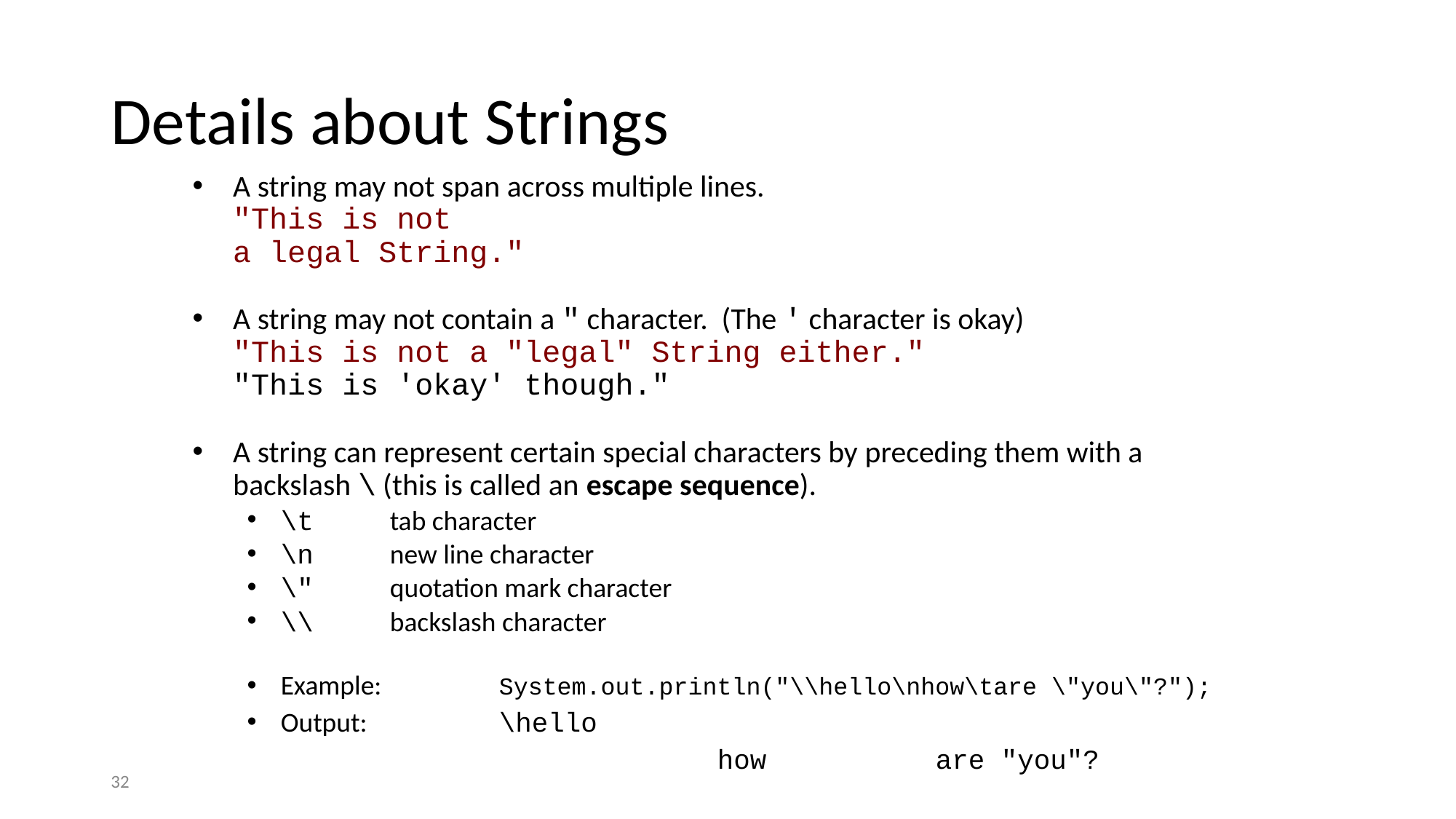

# Details about Strings
A string may not span across multiple lines.
"This is not
a legal String."

A string may not contain a " character.  (The ' character is okay)
"This is not a "legal" String either."
"This is 'okay' though."

A string can represent certain special characters by preceding them with a backslash \ (this is called an escape sequence).
\t	tab character
\n	new line character
\"	quotation mark character
\\	backslash character

Example:		System.out.println("\\hello\nhow\tare \"you\"?");
Output:		\hello
					how		are "you"?
32